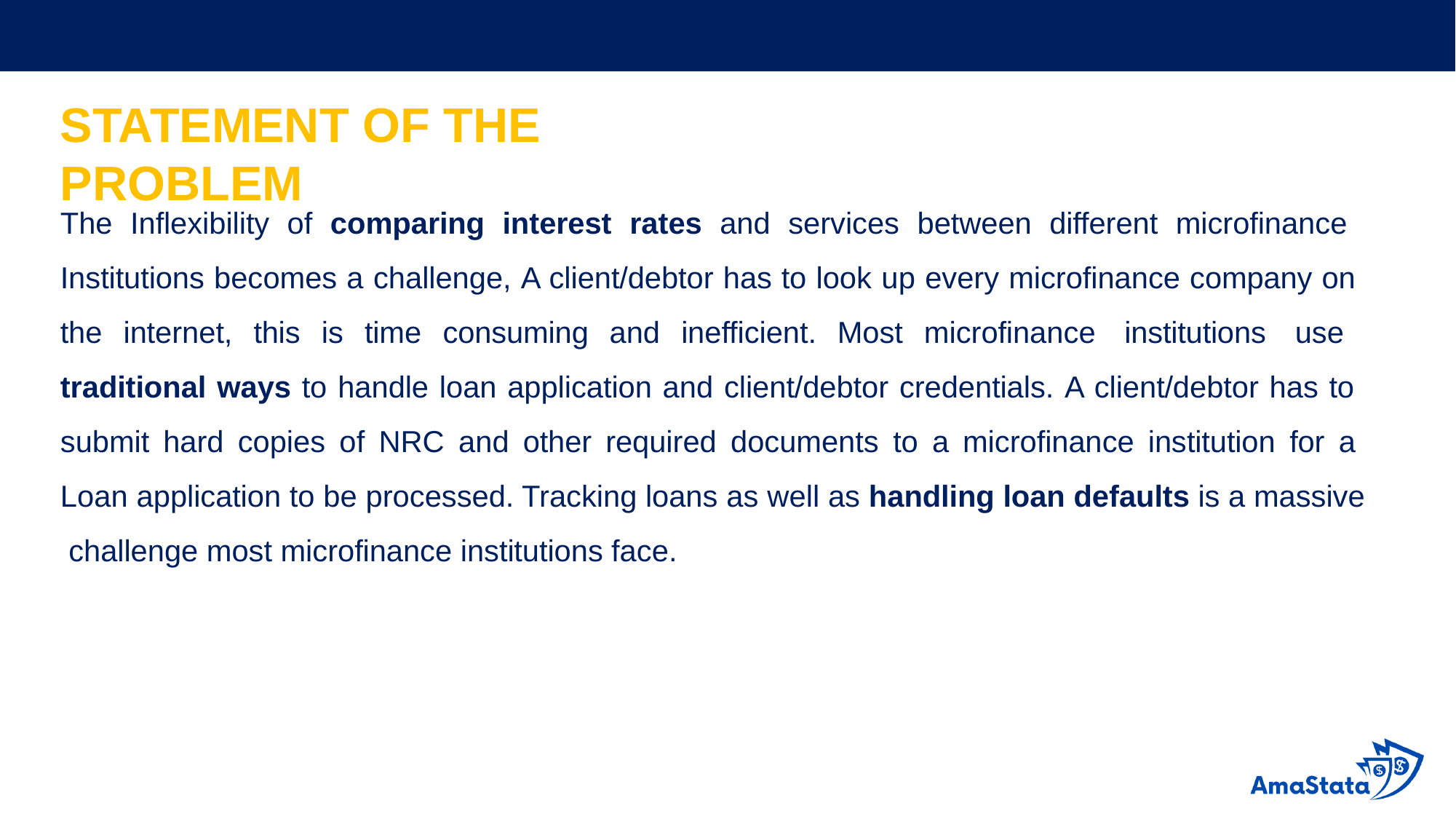

# STATEMENT OF THE PROBLEM
The Inflexibility of comparing interest rates and services between different microfinance  Institutions becomes a challenge, A client/debtor has to look up every microfinance company on  the internet, this is time consuming and inefficient. Most microfinance institutions use  traditional ways to handle loan application and client/debtor credentials. A client/debtor has to  submit hard copies of NRC and other required documents to a microfinance institution for a  Loan application to be processed. Tracking loans as well as handling loan defaults is a massive  challenge most microfinance institutions face.